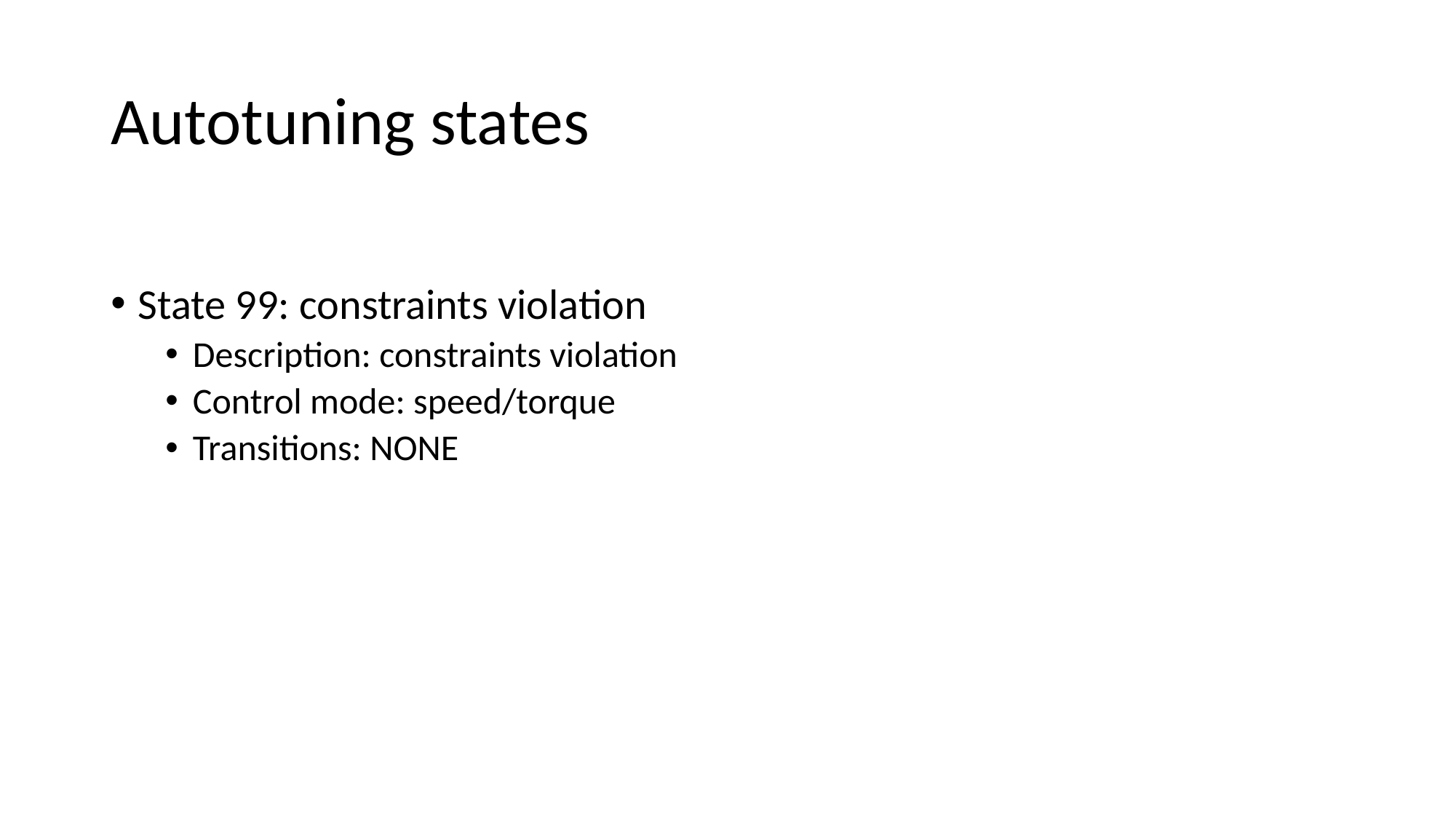

# Autotuning states

State 99: constraints violation
Description: constraints violation
Control mode: speed/torque
Transitions: NONE